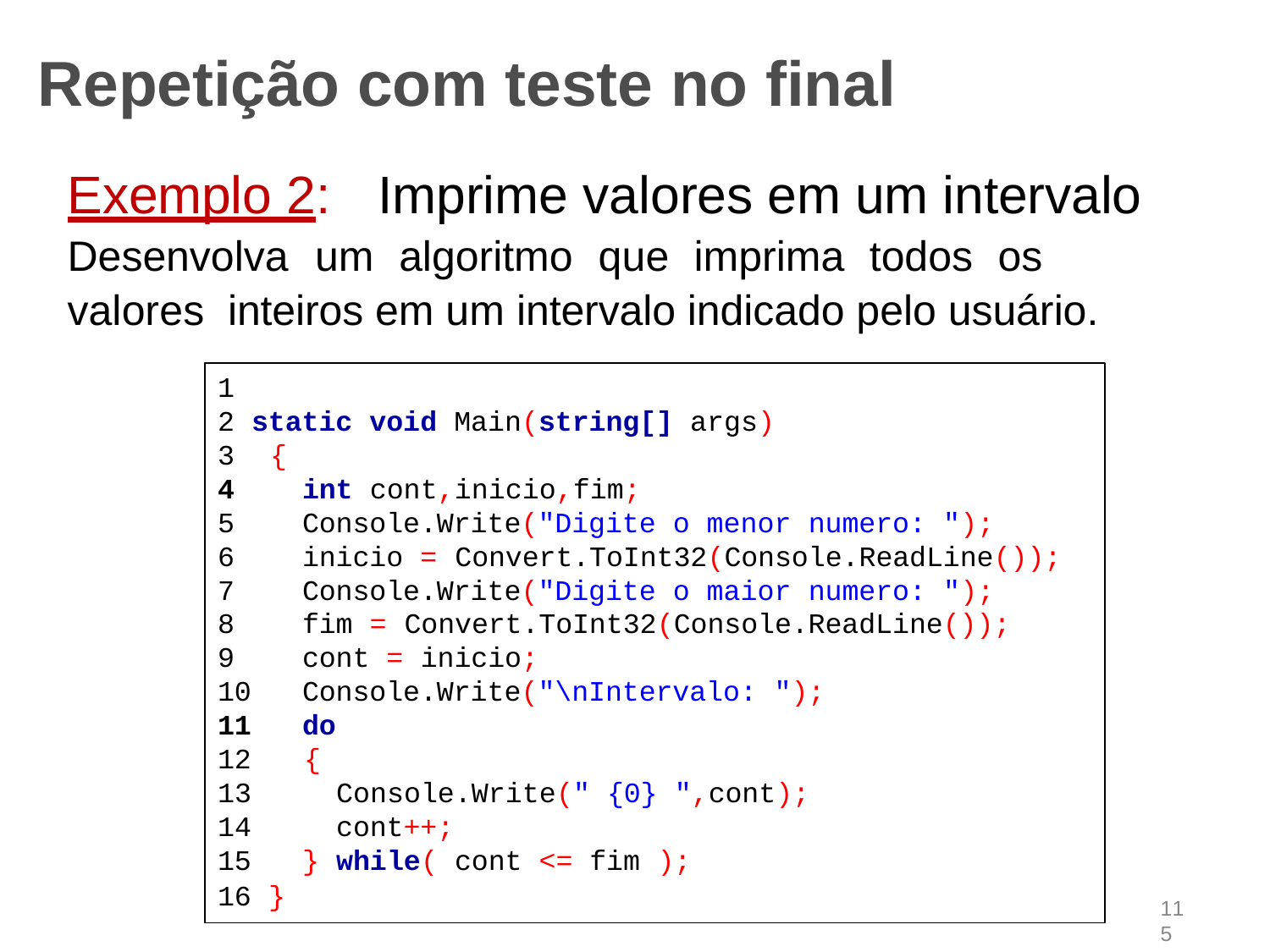

# Repetição com teste no final
Exemplo 2:	Imprime valores em um intervalo  Desenvolva	um		algoritmo	que	imprima	todos	os	valores  inteiros em um intervalo indicado pelo usuário.

1
2 static void Main(string[] args)
3	{
int cont,inicio,fim;
Console.Write("Digite o menor numero: ");
inicio = Convert.ToInt32(Console.ReadLine());
Console.Write("Digite o maior numero: ");
fim = Convert.ToInt32(Console.ReadLine());
cont = inicio;
Console.Write("\nIntervalo: ");
do
12	{
Console.Write(" {0} ",cont);
cont++;
} while( cont <= fim );
16 }
115